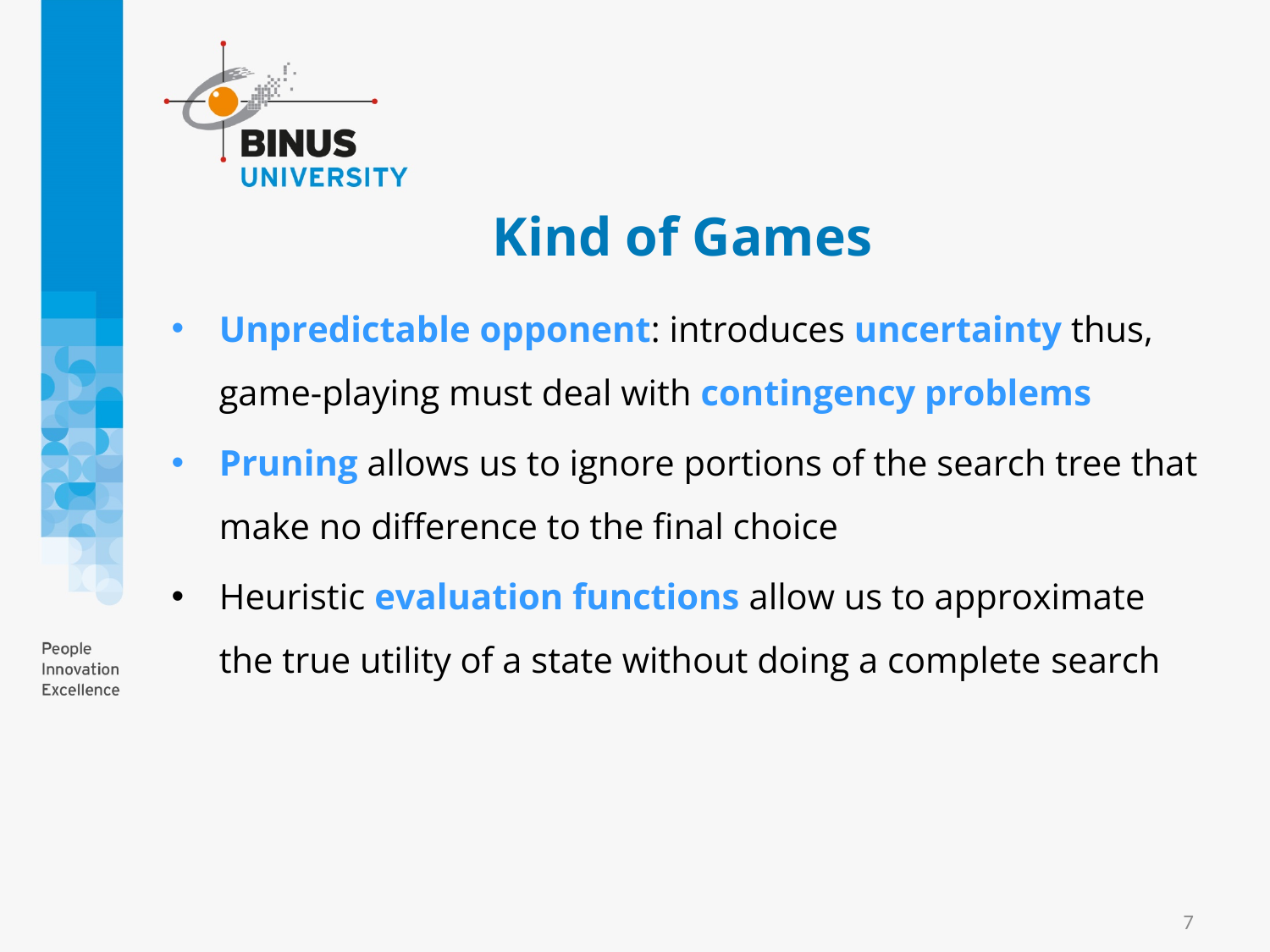

# Kind of Games
Unpredictable opponent: introduces uncertainty thus, game-playing must deal with contingency problems
Pruning allows us to ignore portions of the search tree that make no difference to the final choice
Heuristic evaluation functions allow us to approximate the true utility of a state without doing a complete search

7